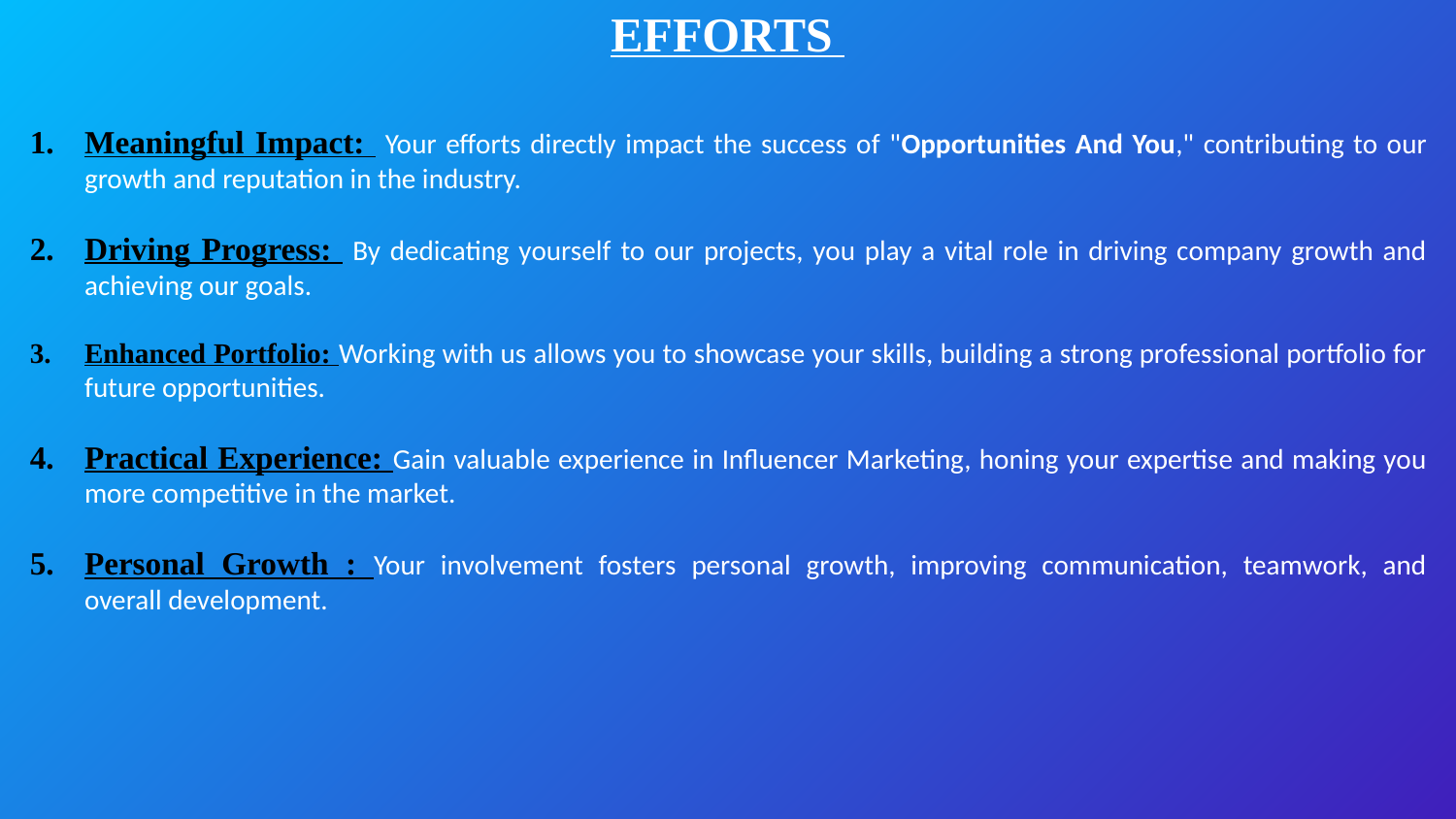

EFFORTS

Meaningful Impact:  Your efforts directly impact the success of "Opportunities And You," contributing to our growth and reputation in the industry.

Driving Progress:  By dedicating yourself to our projects, you play a vital role in driving company growth and achieving our goals.

Enhanced Portfolio: Working with us allows you to showcase your skills, building a strong professional portfolio for future opportunities.

Practical Experience: Gain valuable experience in Influencer Marketing, honing your expertise and making you more competitive in the market.

Personal Growth : Your involvement fosters personal growth, improving communication, teamwork, and overall development.